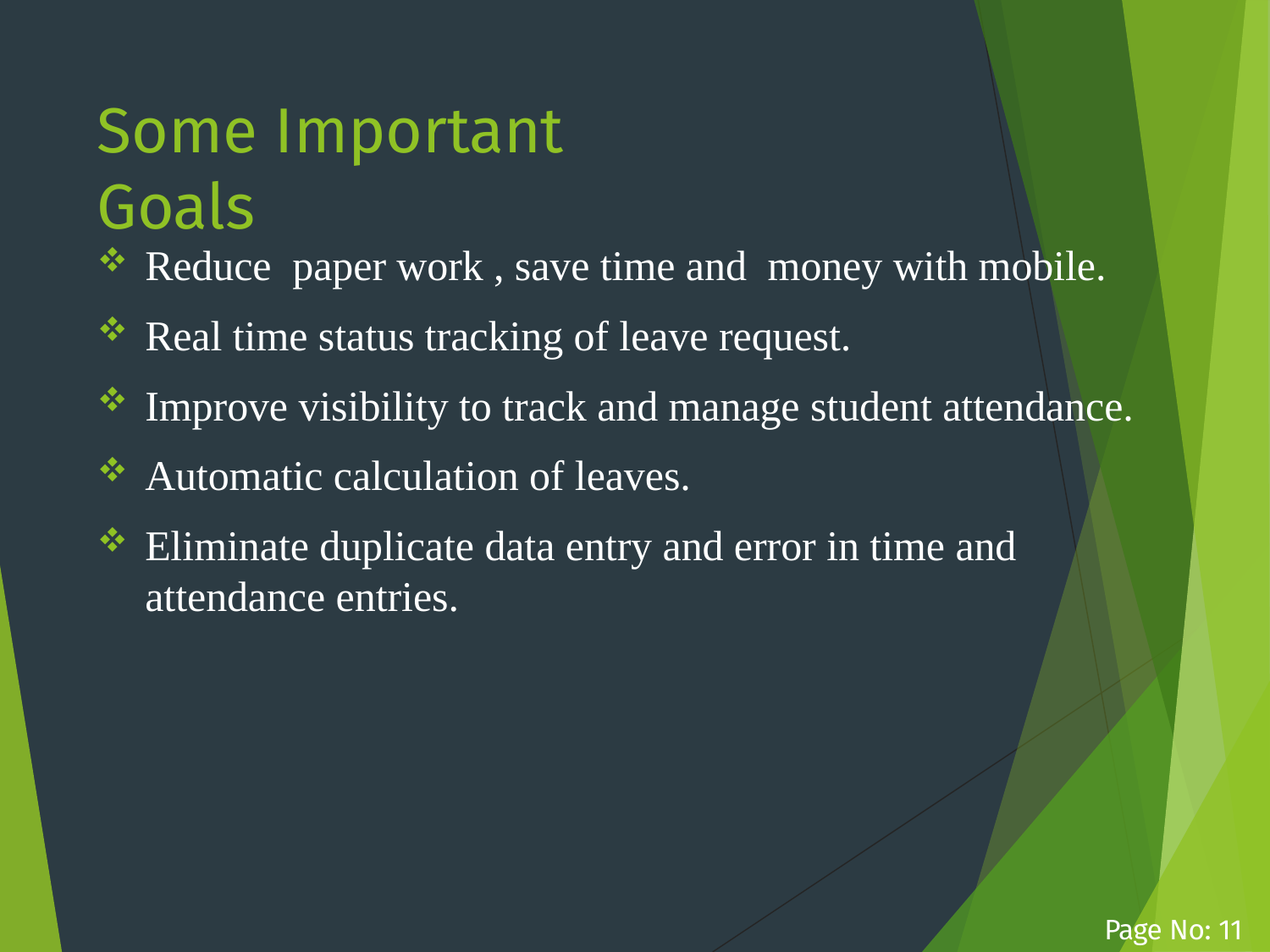

# Some Important Goals
Reduce  paper work , save time and  money with mobile.
Real time status tracking of leave request.
Improve visibility to track and manage student attendance.
Automatic calculation of leaves.
Eliminate duplicate data entry and error in time and attendance entries.
Page No: 11